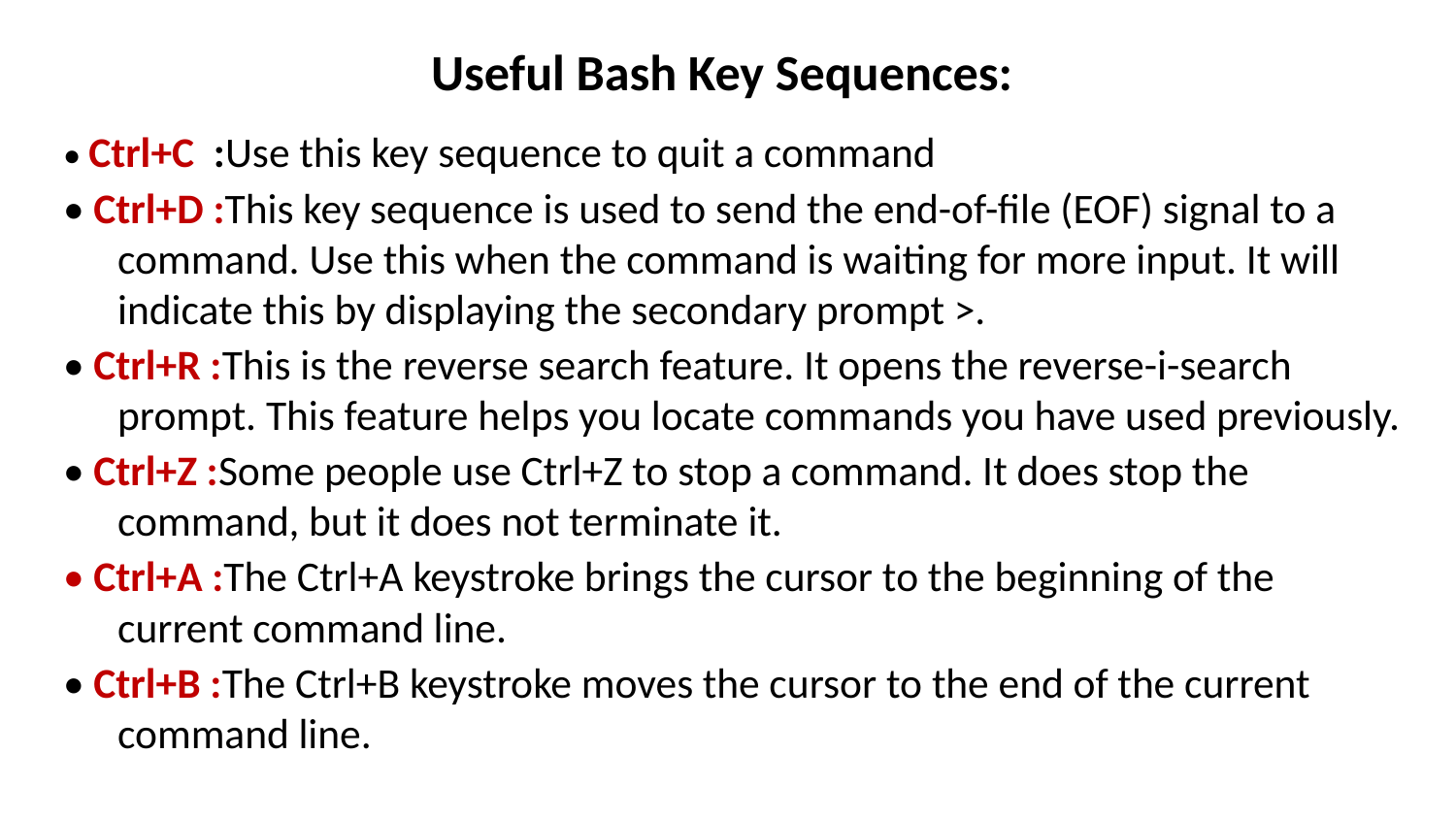

# Useful Bash Key Sequences:
• Ctrl+C  :Use this key sequence to quit a command
• Ctrl+D :This key sequence is used to send the end-of-file (EOF) signal to a command. Use this when the command is waiting for more input. It will indicate this by displaying the secondary prompt >.
• Ctrl+R :This is the reverse search feature. It opens the reverse-i-search prompt. This feature helps you locate commands you have used previously.
• Ctrl+Z :Some people use Ctrl+Z to stop a command. It does stop the command, but it does not terminate it.
• Ctrl+A :The Ctrl+A keystroke brings the cursor to the beginning of the current command line.
• Ctrl+B :The Ctrl+B keystroke moves the cursor to the end of the current command line.